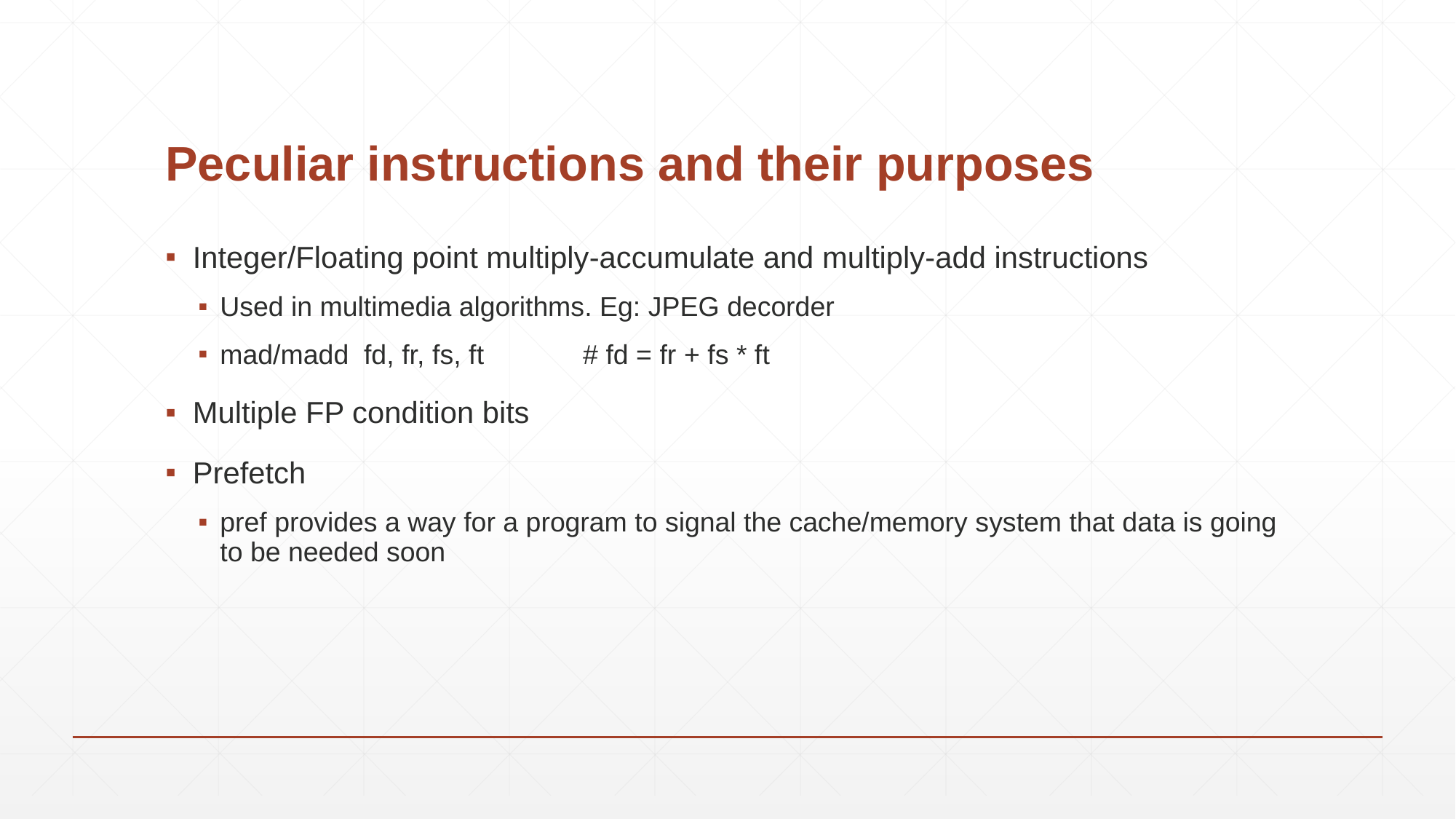

# Peculiar instructions and their purposes
Integer/Floating point multiply-accumulate and multiply-add instructions
Used in multimedia algorithms. Eg: JPEG decorder
mad/madd  fd, fr, fs, ft             # fd = fr + fs * ft
Multiple FP condition bits
Prefetch
pref provides a way for a program to signal the cache/memory system that data is going to be needed soon